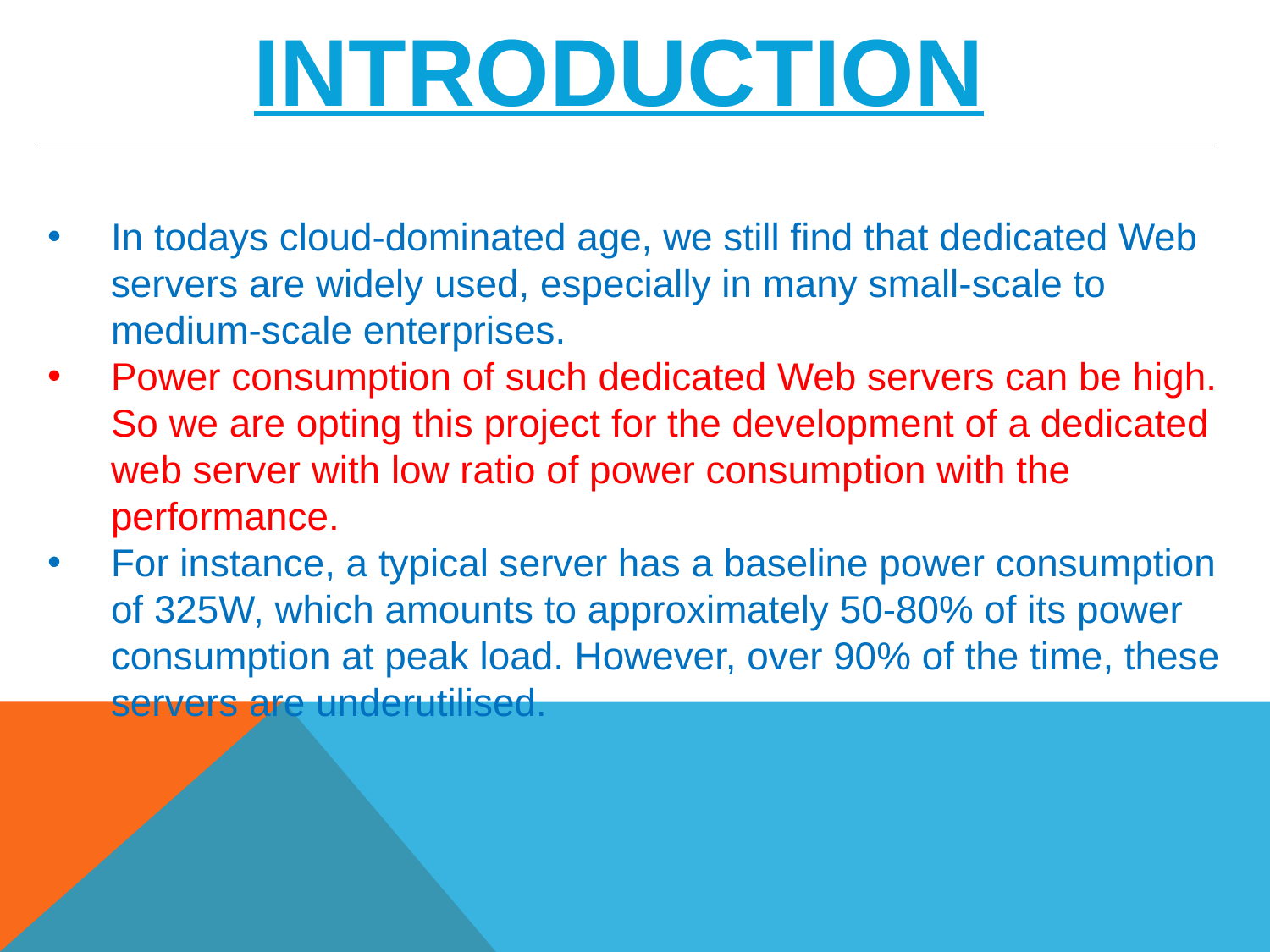

INTRODUCTION
In todays cloud-dominated age, we still find that dedicated Web servers are widely used, especially in many small-scale to medium-scale enterprises.
Power consumption of such dedicated Web servers can be high. So we are opting this project for the development of a dedicated web server with low ratio of power consumption with the performance.
For instance, a typical server has a baseline power consumption of 325W, which amounts to approximately 50-80% of its power consumption at peak load. However, over 90% of the time, these servers are underutilised.